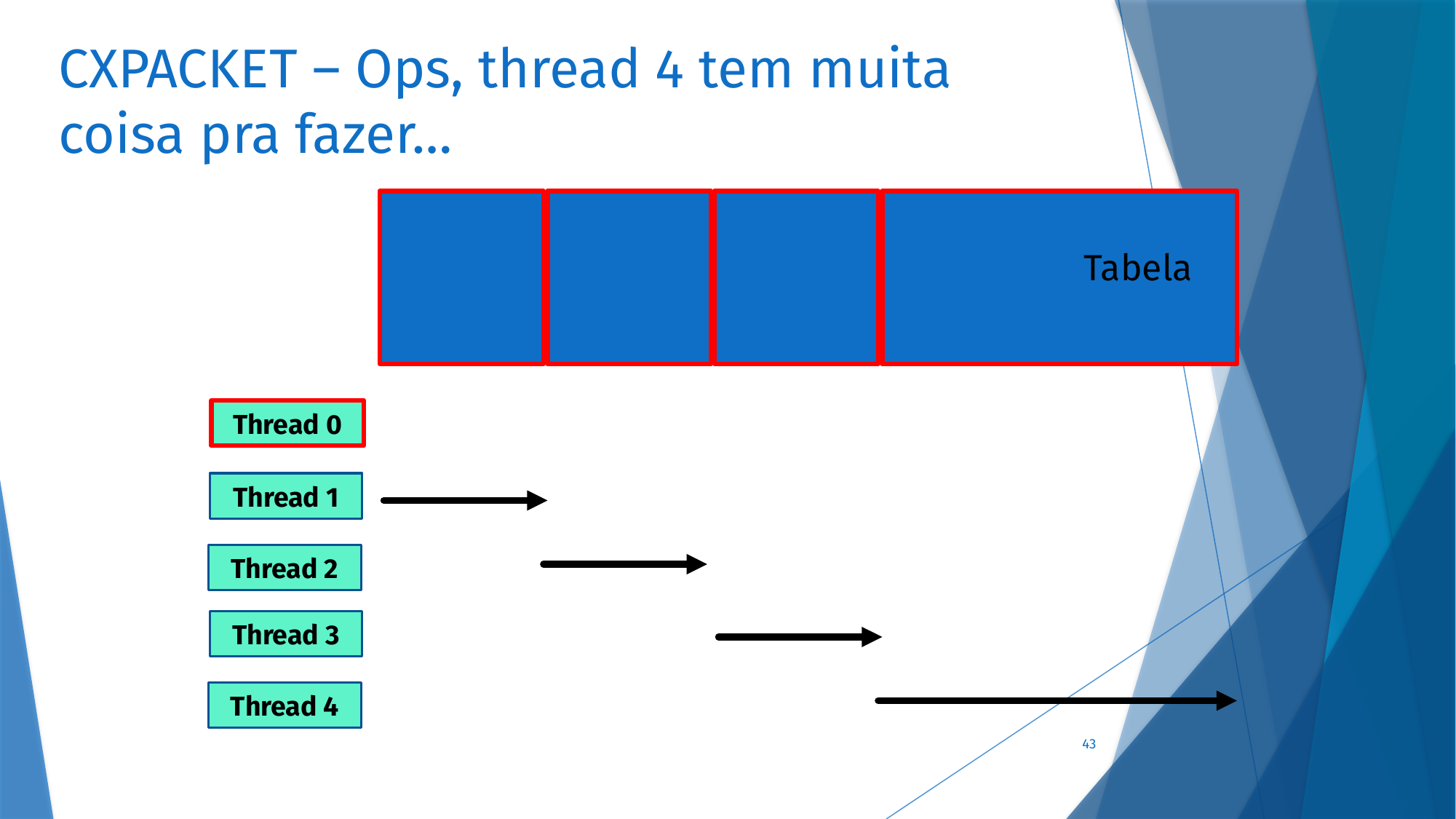

# CXPACKET – Ops, thread 4 tem muita coisa pra fazer…

Tabela
Thread 0
Thread 1
Thread 2
Thread 3
Thread 4
43